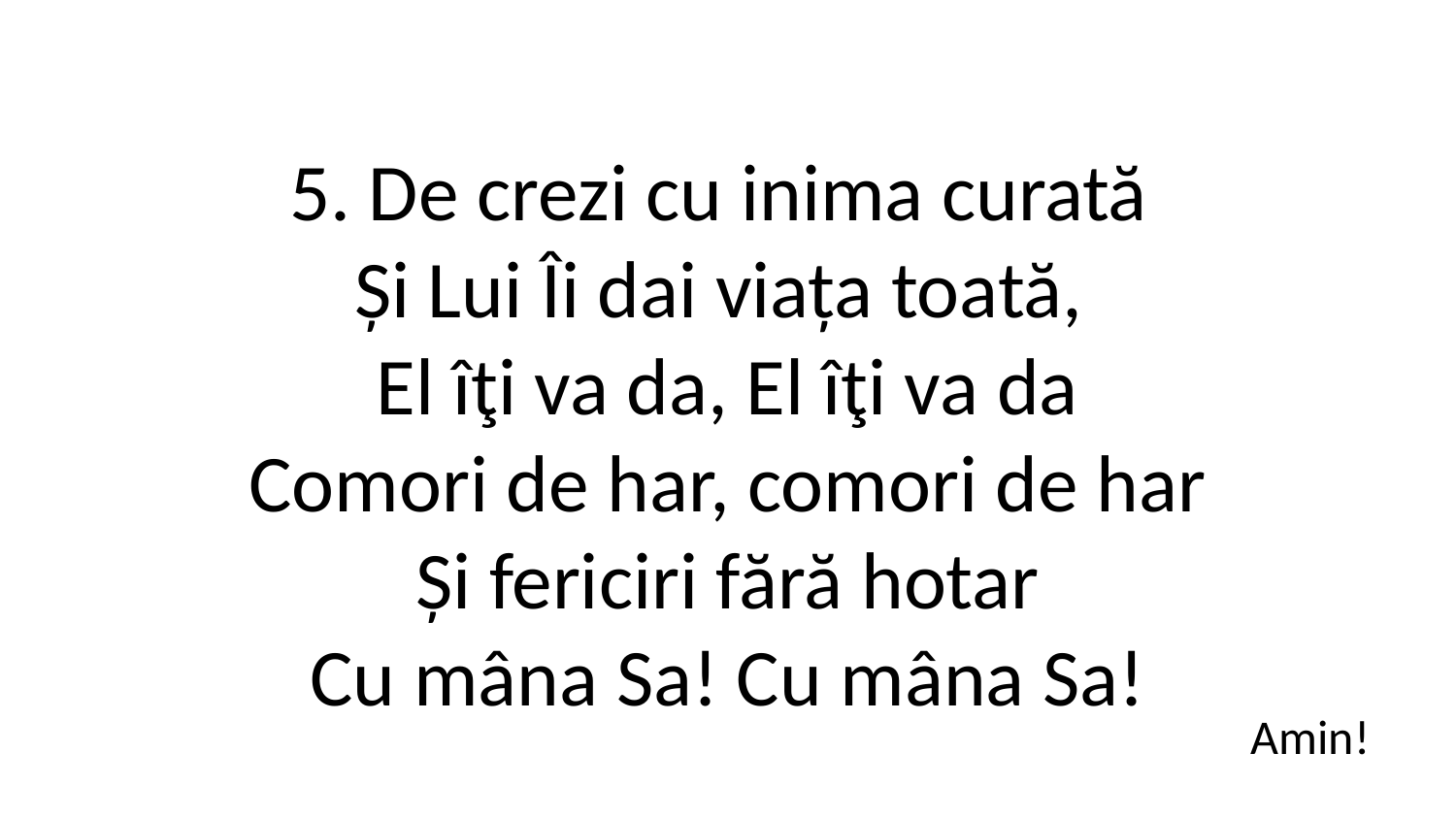

5. De crezi cu inima curată
Și Lui Îi dai viața toată,
El îţi va da, El îţi va da
Comori de har, comori de har
Și fericiri fără hotar
Cu mâna Sa! Cu mâna Sa!

Amin!